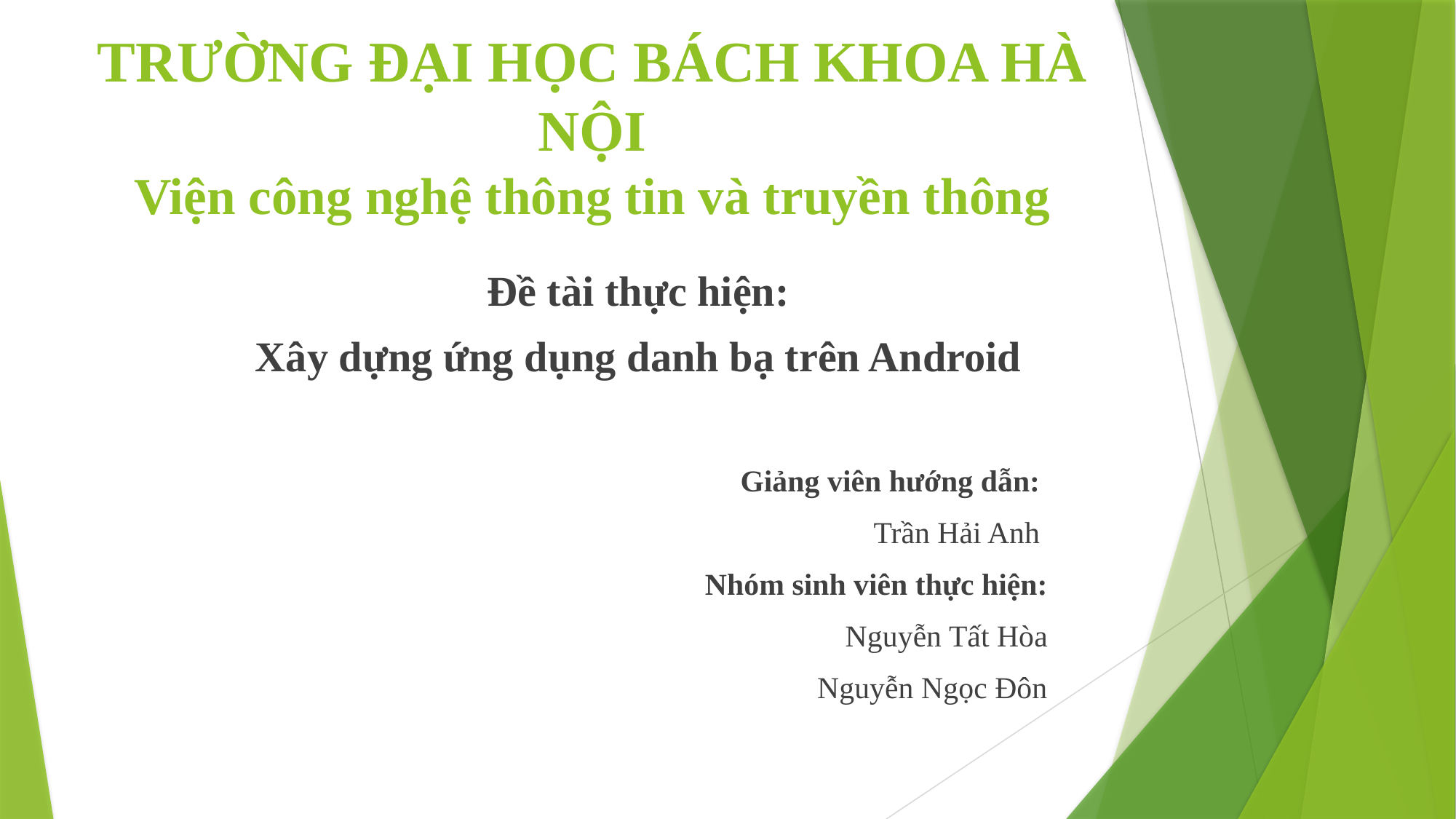

# TRƯỜNG ĐẠI HỌC BÁCH KHOA HÀ NỘI Viện công nghệ thông tin và truyền thông
Đề tài thực hiện:
Xây dựng ứng dụng danh bạ trên Android

Giảng viên hướng dẫn:
Trần Hải Anh
			Nhóm sinh viên thực hiện:
 Nguyễn Tất Hòa
Nguyễn Ngọc Đôn